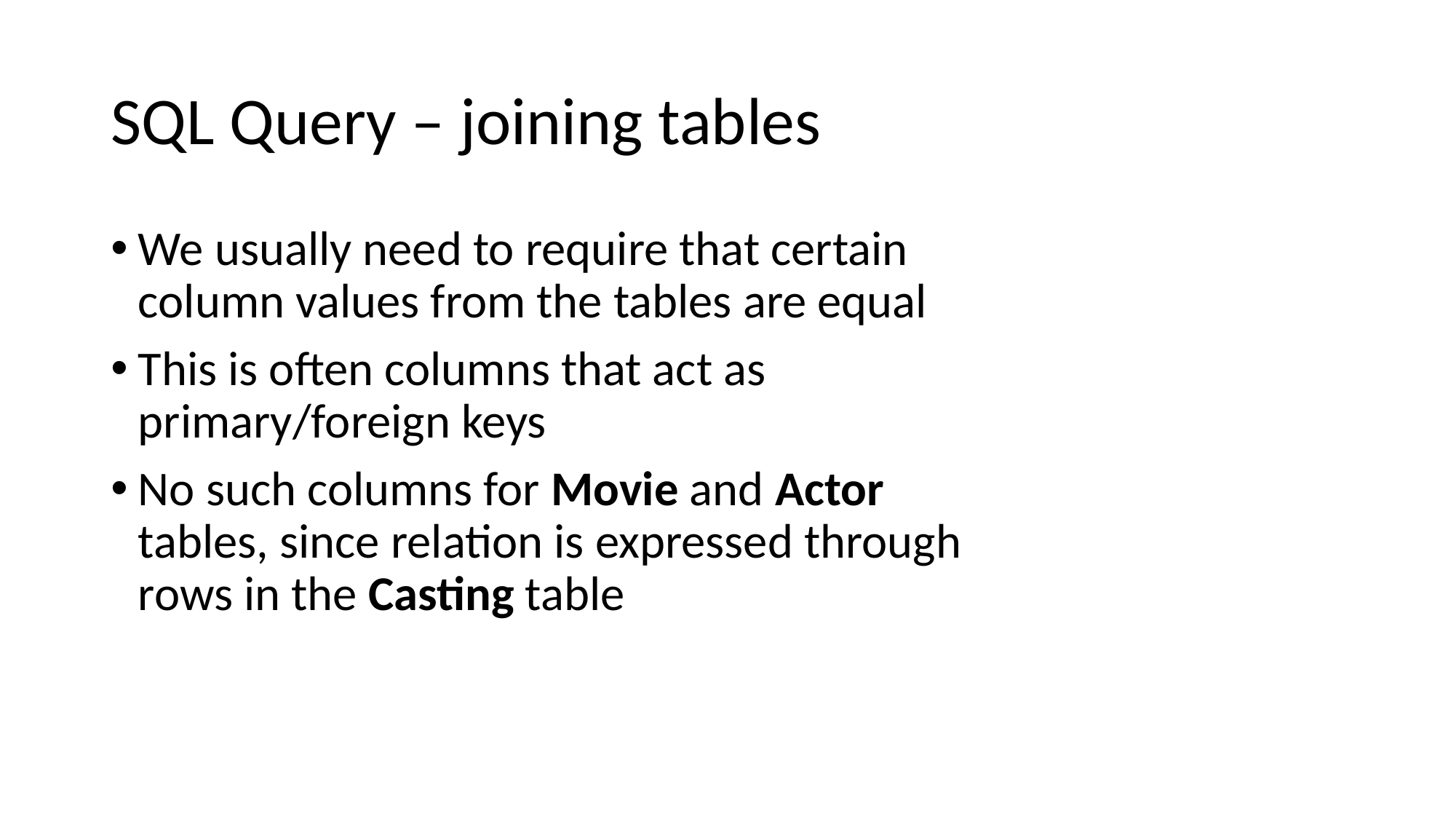

# SQL Query – joining tables
We usually need to require that certain column values from the tables are equal
This is often columns that act as primary/foreign keys
No such columns for Movie and Actor tables, since relation is expressed through rows in the Casting table